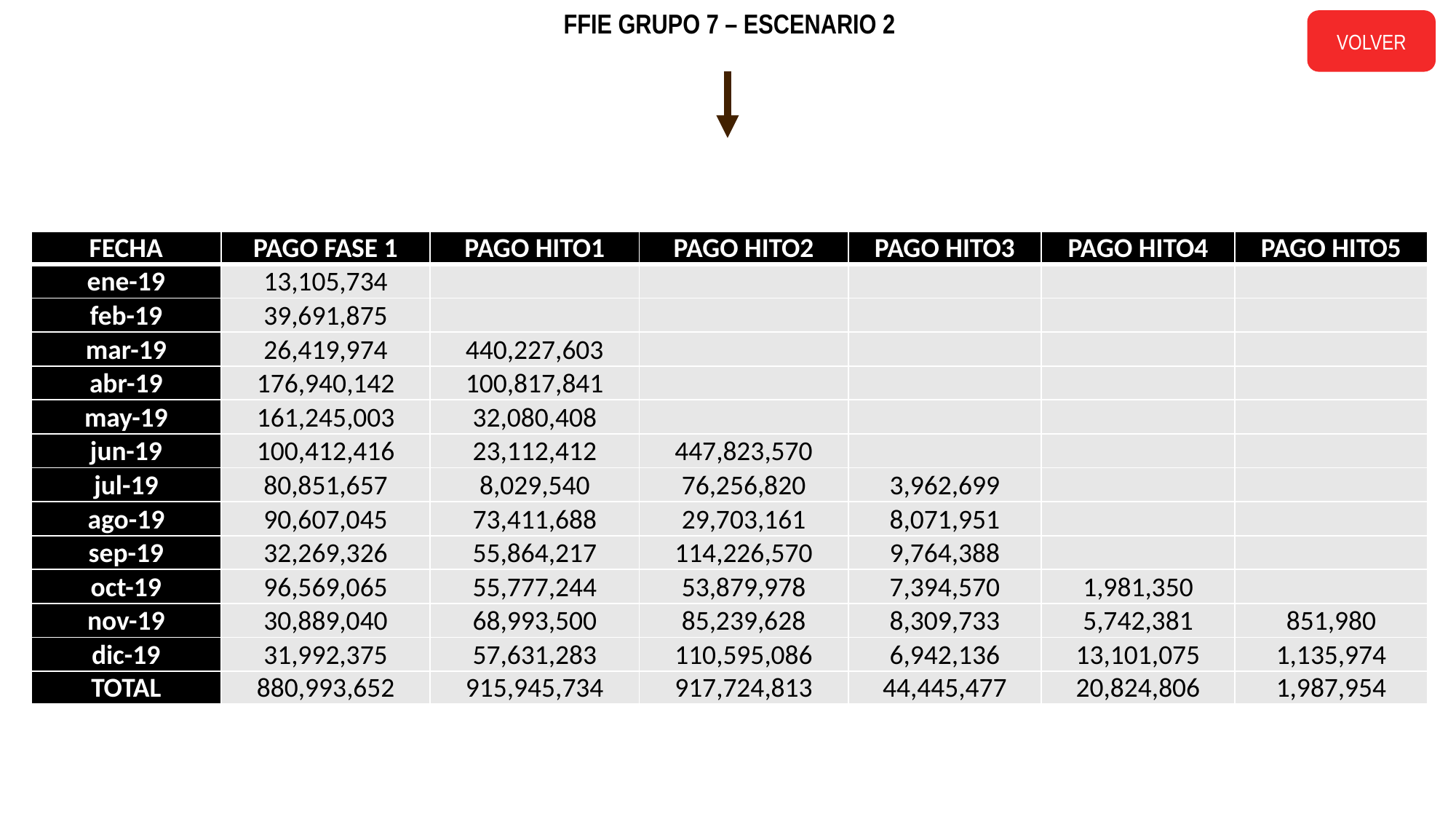

FFIE GRUPO 7 – ESCENARIO 2
VOLVER
| FECHA | PAGO FASE 1 | PAGO HITO1 | PAGO HITO2 | PAGO HITO3 | PAGO HITO4 | PAGO HITO5 |
| --- | --- | --- | --- | --- | --- | --- |
| ene-19 | 13,105,734 |  |  |  |  |  |
| feb-19 | 39,691,875 |  |  |  |  |  |
| mar-19 | 26,419,974 | 440,227,603 |  |  |  |  |
| abr-19 | 176,940,142 | 100,817,841 |  |  |  |  |
| may-19 | 161,245,003 | 32,080,408 |  |  |  |  |
| jun-19 | 100,412,416 | 23,112,412 | 447,823,570 |  |  |  |
| jul-19 | 80,851,657 | 8,029,540 | 76,256,820 | 3,962,699 |  |  |
| ago-19 | 90,607,045 | 73,411,688 | 29,703,161 | 8,071,951 |  |  |
| sep-19 | 32,269,326 | 55,864,217 | 114,226,570 | 9,764,388 |  |  |
| oct-19 | 96,569,065 | 55,777,244 | 53,879,978 | 7,394,570 | 1,981,350 |  |
| nov-19 | 30,889,040 | 68,993,500 | 85,239,628 | 8,309,733 | 5,742,381 | 851,980 |
| dic-19 | 31,992,375 | 57,631,283 | 110,595,086 | 6,942,136 | 13,101,075 | 1,135,974 |
| TOTAL | 880,993,652 | 915,945,734 | 917,724,813 | 44,445,477 | 20,824,806 | 1,987,954 |